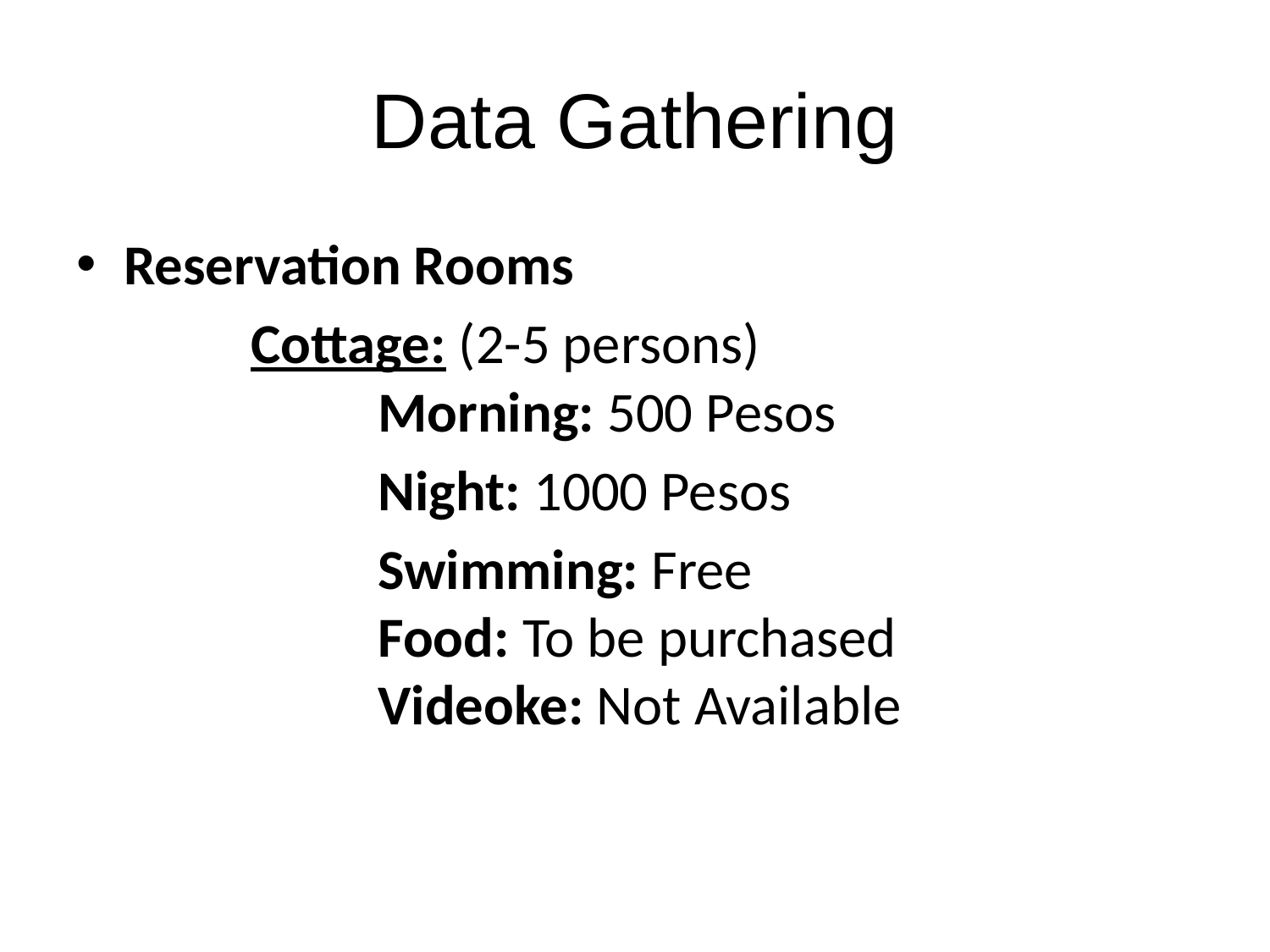

# Data Gathering
Reservation Rooms
		Cottage: (2-5 persons)
		Morning: 500 Pesos
			Night: 1000 Pesos
			Swimming: Free
		Food: To be purchased
		Videoke: Not Available